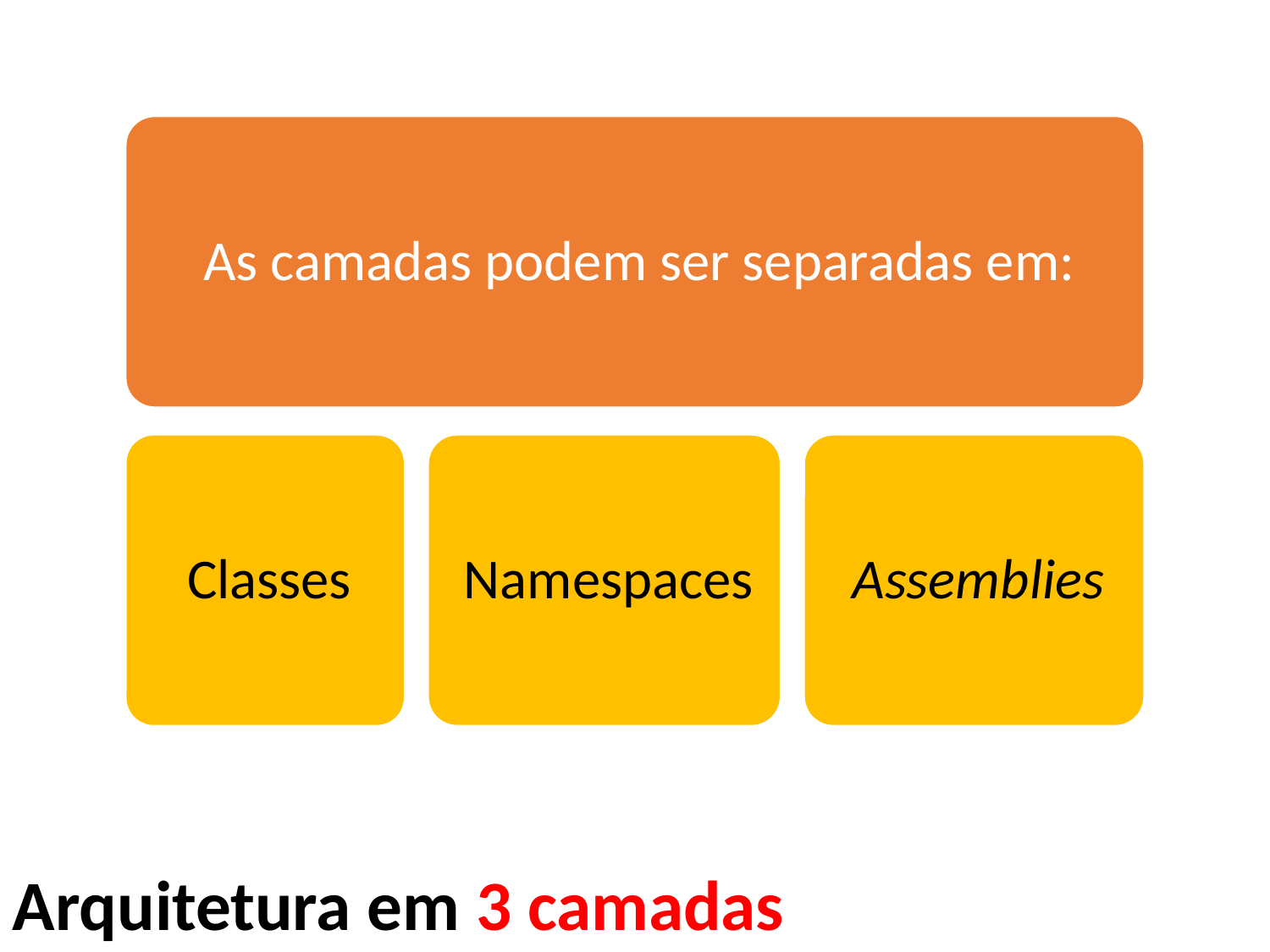

As camadas podem ser separadas em:
Classes
Namespaces
Assemblies
Arquitetura em 3 camadas